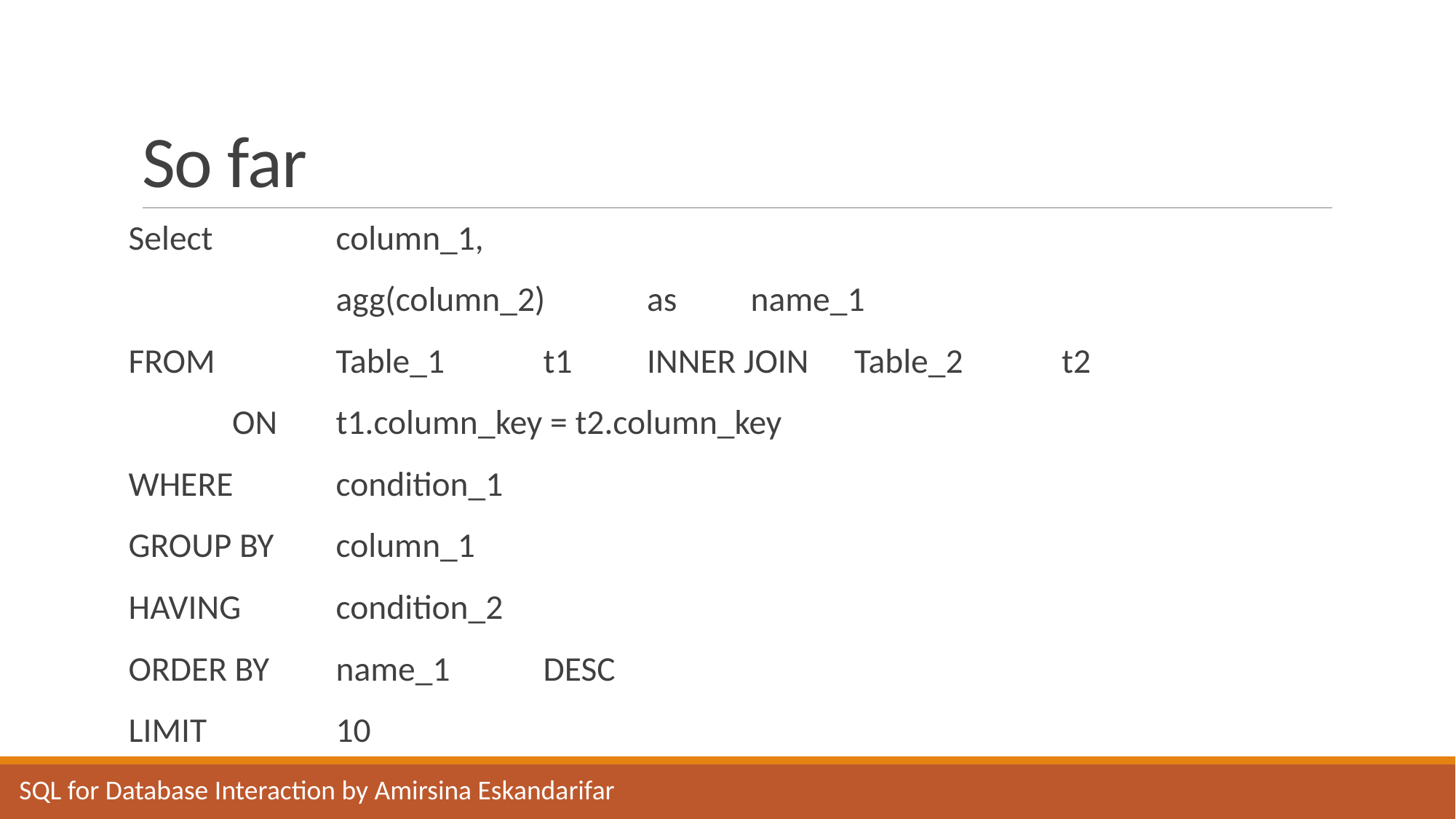

# So far
Select		column_1,
		agg(column_2)	as	name_1
FROM		Table_1	t1	INNER JOIN	Table_2	t2
	ON	t1.column_key = t2.column_key
WHERE 	condition_1
GROUP BY	column_1
HAVING	condition_2
ORDER BY	name_1	DESC
LIMIT		10
SQL for Database Interaction by Amirsina Eskandarifar